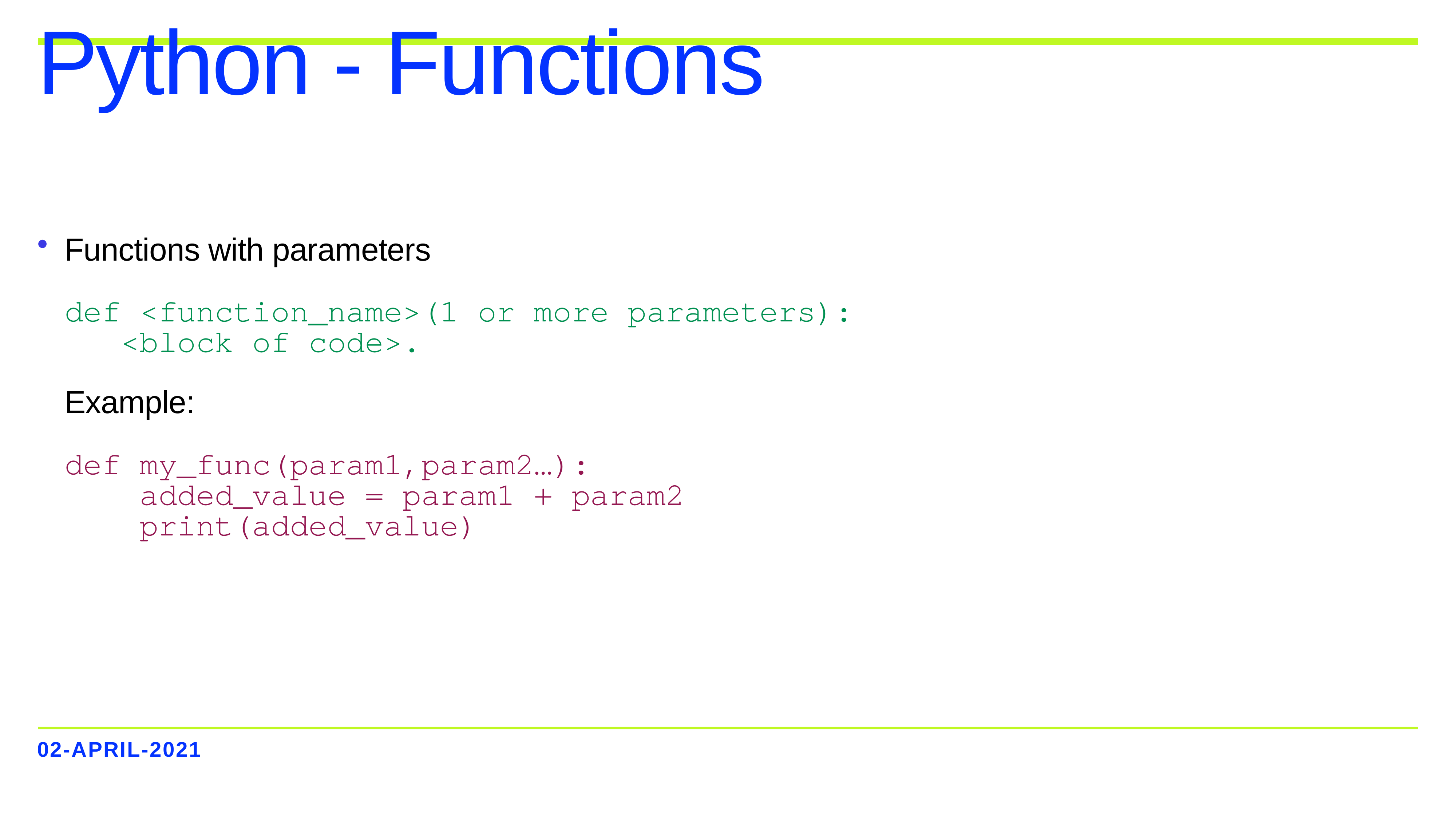

# Python - Functions
Functions with parameters
def <function_name>(1 or more parameters):
   <block of code>.
Example:
def my_func(param1,param2…):
    added_value = param1 + param2
    print(added_value)
02-APRIL-2021